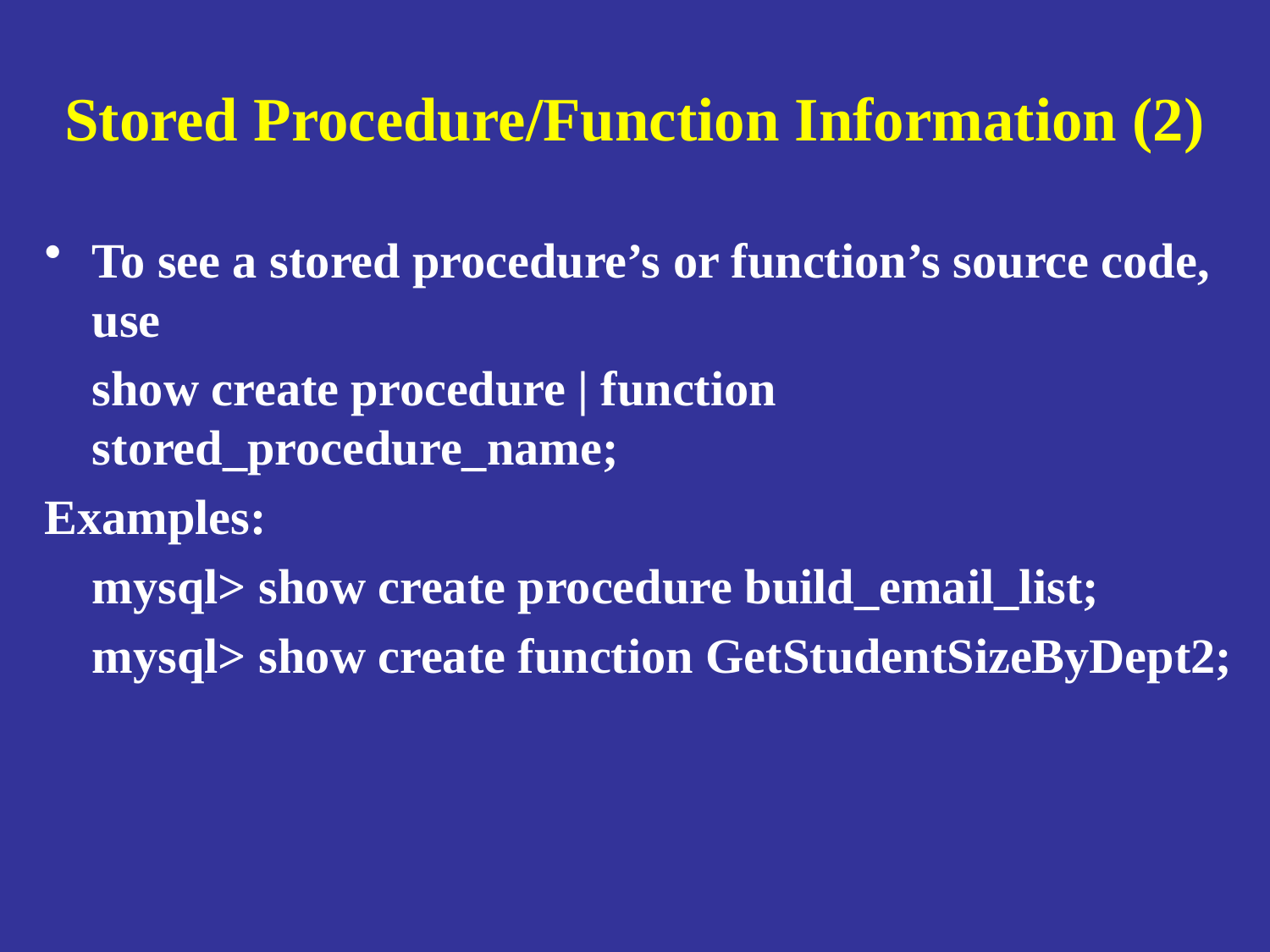

Stored Procedure/Function Information (2)
To see a stored procedure’s or function’s source code, use
	show create procedure | function stored_procedure_name;
Examples:
	mysql> show create procedure build_email_list;
	mysql> show create function GetStudentSizeByDept2;